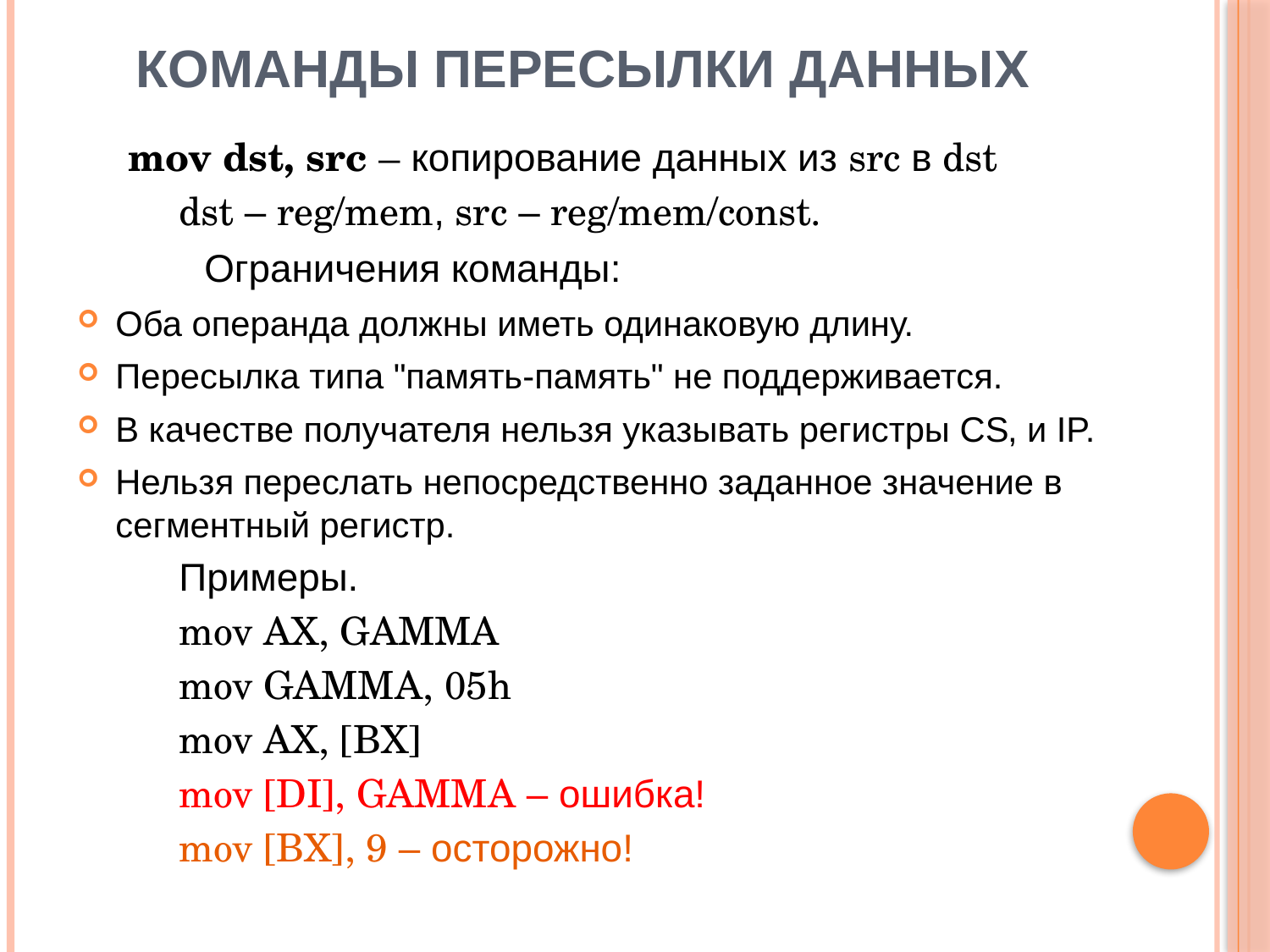

# Команды пересылки данных
mov dst, src – копирование данных из src в dst
dst – reg/mem, src – reg/mem/const.
	Ограничения команды:
Оба операнда должны иметь одинаковую длину.
Пересылка типа "память-память" не поддерживается.
В качестве получателя нельзя указывать регистры СS, и IP.
Нельзя переслать непосредственно заданное значение в сегментный регистр.
Примеры.
mov AX, GAMMA
mov GAMMA, 05h
mov AX, [BX]
mov [DI], GAMMA – ошибка!
mov [BX], 9 – осторожно!